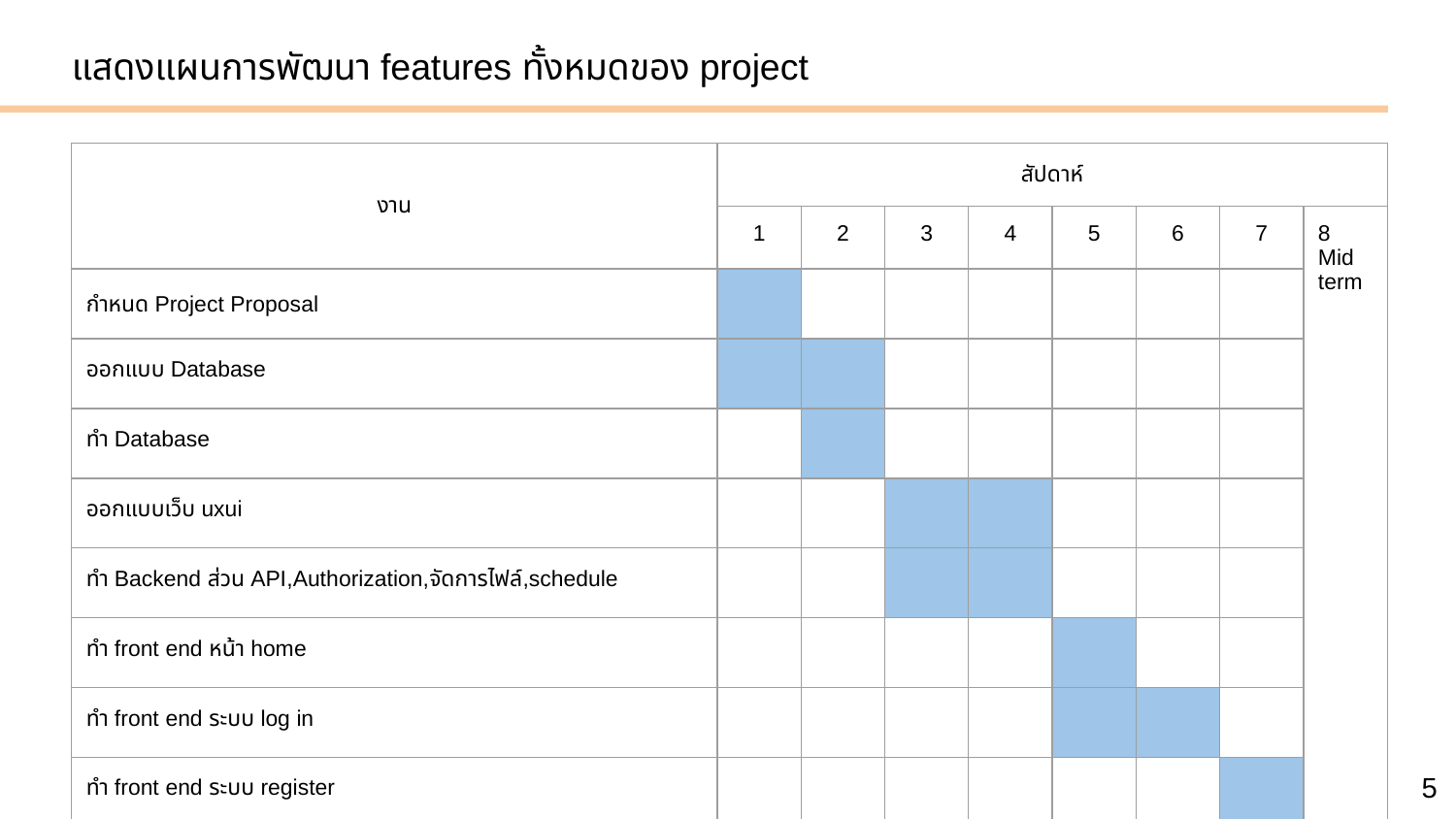

# แสดงแผนการพัฒนา features ทั้งหมดของ project

| งาน | สัปดาห์ |  |  |  |  |  |  |  |
| --- | --- | --- | --- | --- | --- | --- | --- | --- |
|  | 1 | 2 | 3 | 4 | 5 | 6 | 7 | 8 Mid term |
| กำหนด Project Proposal |  |  |  |  |  |  |  |  |
| ออกแบบ Database |  |  |  |  |  |  |  |  |
| ทำ Database |  |  |  |  |  |  |  |  |
| ออกแบบเว็บ uxui |  |  |  |  |  |  |  |  |
| ทำ Backend ส่วน API,Authorization,จัดการไฟล์,schedule |  |  |  |  |  |  |  |  |
| ทำ front end หน้า home |  |  |  |  |  |  |  |  |
| ทำ front end ระบบ log in |  |  |  |  |  |  |  |  |
| ทำ front end ระบบ register |  |  |  |  |  |  |  |  |
| ทำ CI/CD ด้วย Jenkins, frontend, backend, database container |  |  |  |  |  |  |  |  |
5